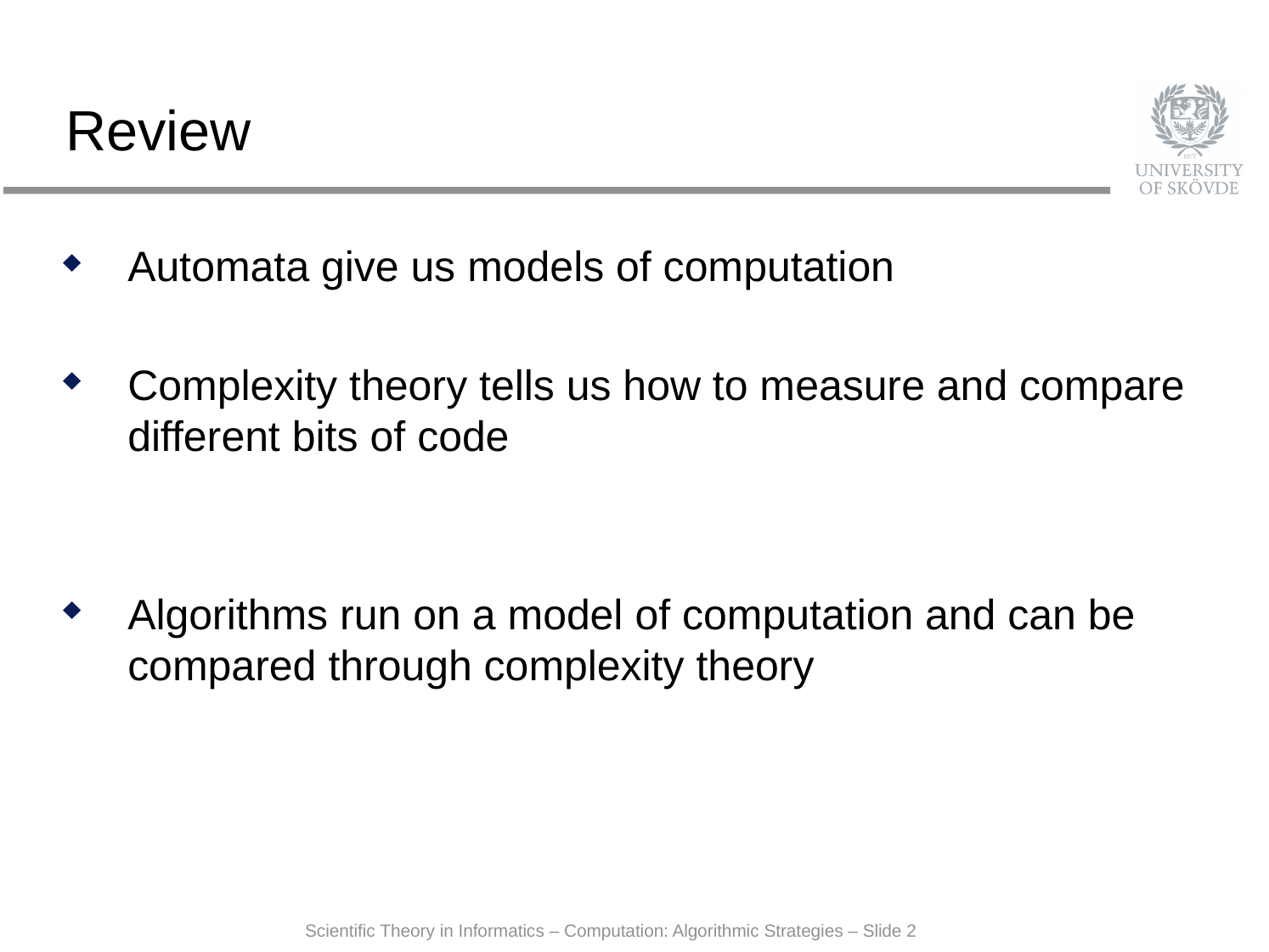

# Review
Automata give us models of computation

Complexity theory tells us how to measure and compare different bits of code

Algorithms run on a model of computation and can be compared through complexity theory